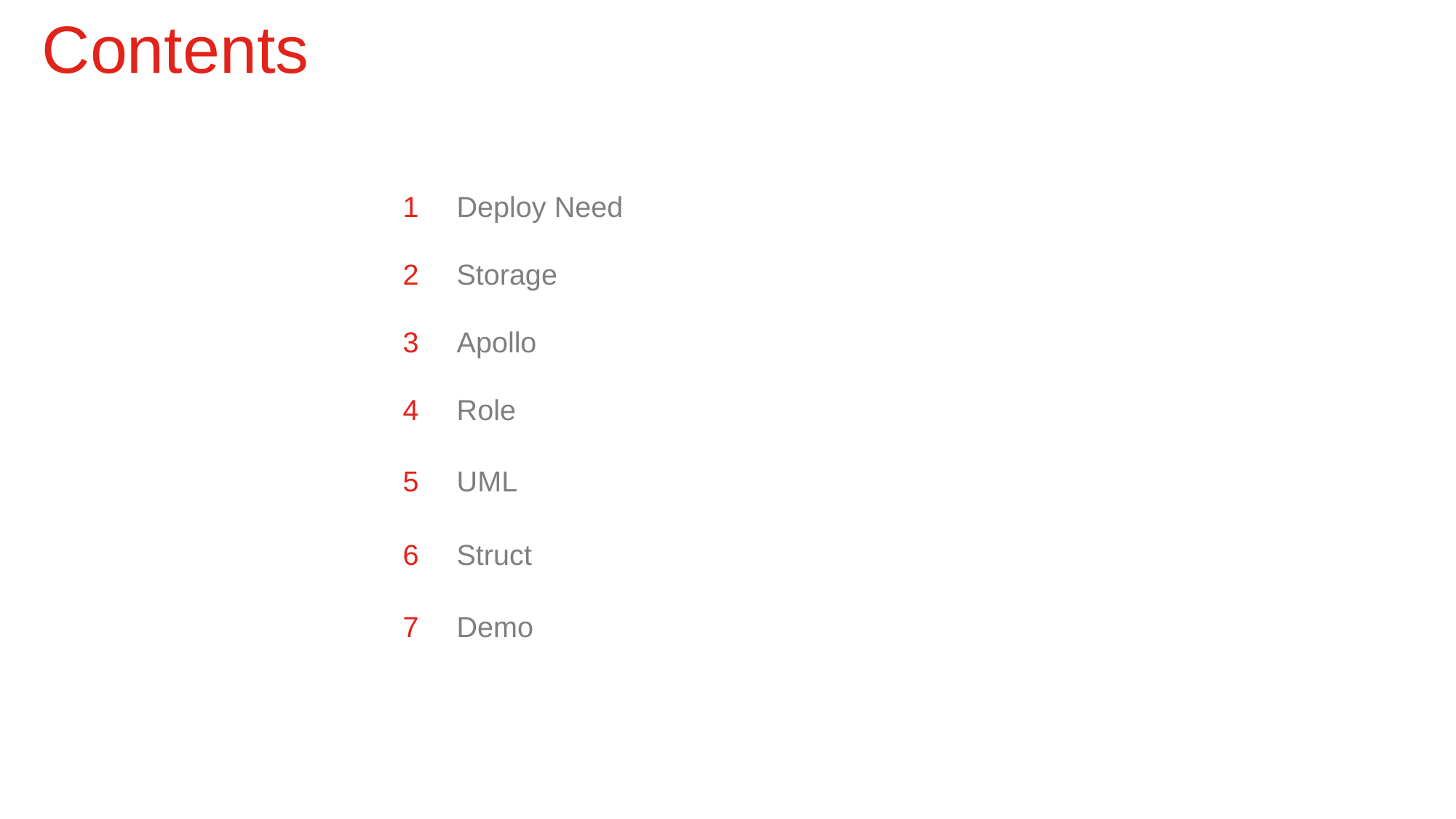

# Contents
1
Deploy Need
2
Storage

3
Apollo
4
Role
5
UML
6
Struct
7
Demo